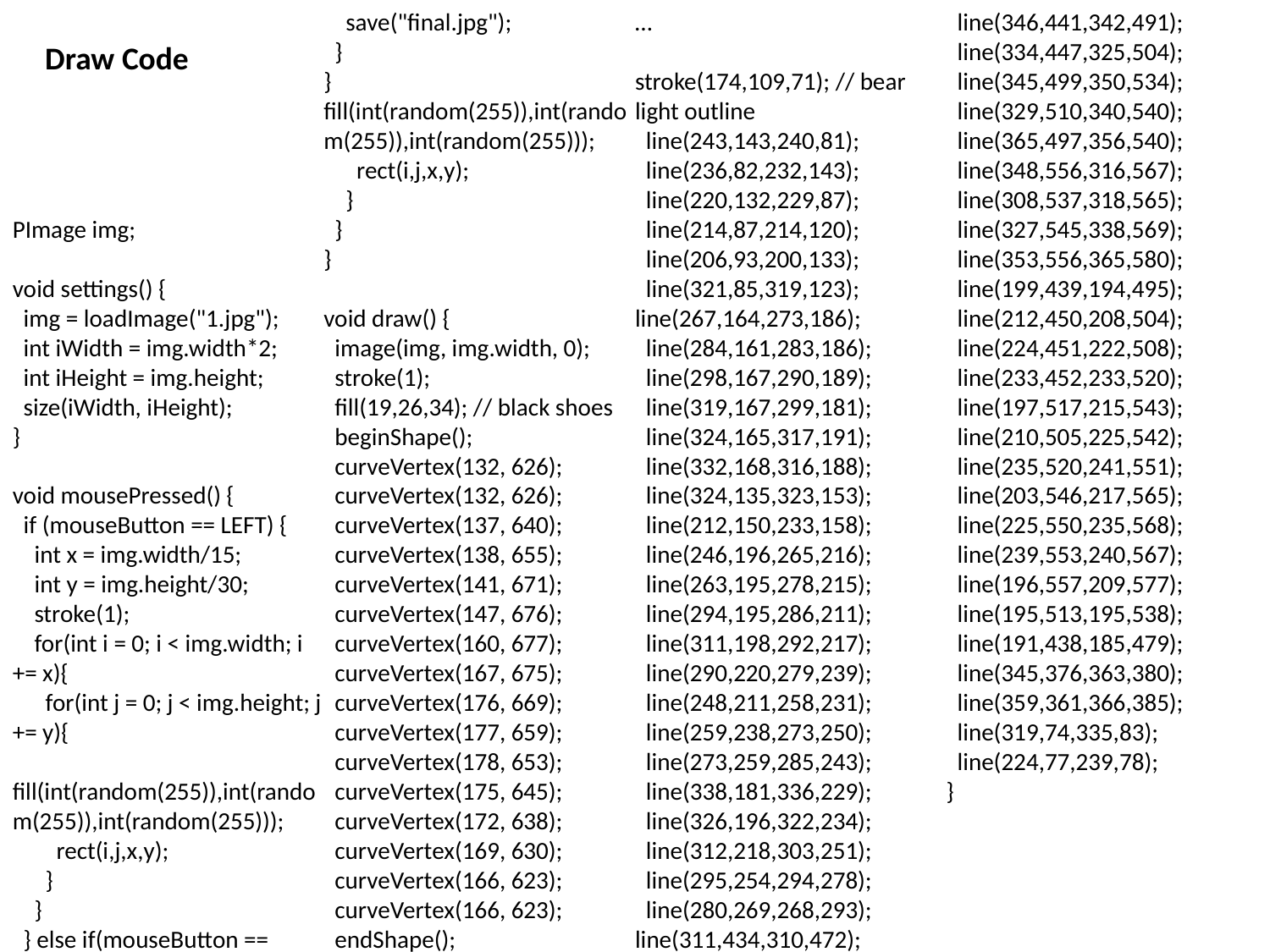

PImage img;

void settings() {
  img = loadImage("1.jpg");
  int iWidth = img.width*2;
  int iHeight = img.height;
  size(iWidth, iHeight);
}

void mousePressed() {
  if (mouseButton == LEFT) {
    int x = img.width/15;
    int y = img.height/30;
    stroke(1);
    for(int i = 0; i < img.width; i += x){
      for(int j = 0; j < img.height; j += y){
        fill(int(random(255)),int(random(255)),int(random(255)));
        rect(i,j,x,y);
      }
    }
  } else if(mouseButton == RIGHT) {
    save("final.jpg");
  }
}      fill(int(random(255)),int(random(255)),int(random(255)));
      rect(i,j,x,y);
    }
  }
}

void draw() {
  image(img, img.width, 0);
  stroke(1);
  fill(19,26,34); // black shoes
  beginShape();
  curveVertex(132, 626);
  curveVertex(132, 626);
  curveVertex(137, 640);
  curveVertex(138, 655);
  curveVertex(141, 671);
  curveVertex(147, 676);
  curveVertex(160, 677);
  curveVertex(167, 675);
  curveVertex(176, 669);
  curveVertex(177, 659);
  curveVertex(178, 653);
  curveVertex(175, 645);
  curveVertex(172, 638);
  curveVertex(169, 630);
  curveVertex(166, 623);
  curveVertex(166, 623);
  endShape();

…

stroke(174,109,71); // bear light outline
  line(243,143,240,81);
  line(236,82,232,143);
  line(220,132,229,87);
  line(214,87,214,120);
  line(206,93,200,133);
  line(321,85,319,123);
line(267,164,273,186);
  line(284,161,283,186);
  line(298,167,290,189);
  line(319,167,299,181);
  line(324,165,317,191);
  line(332,168,316,188);
  line(324,135,323,153);
  line(212,150,233,158);
  line(246,196,265,216);
  line(263,195,278,215);
  line(294,195,286,211);
  line(311,198,292,217);
  line(290,220,279,239);
  line(248,211,258,231);
  line(259,238,273,250);
  line(273,259,285,243);
  line(338,181,336,229);
  line(326,196,322,234);
  line(312,218,303,251);
  line(295,254,294,278);
  line(280,269,268,293);
line(311,434,310,472);
  line(323,431,324,495);
  line(346,441,342,491);
  line(334,447,325,504);
  line(345,499,350,534);
  line(329,510,340,540);
  line(365,497,356,540);
  line(348,556,316,567);
  line(308,537,318,565);
  line(327,545,338,569);
  line(353,556,365,580);
  line(199,439,194,495);
  line(212,450,208,504);
  line(224,451,222,508);
  line(233,452,233,520);
  line(197,517,215,543);
  line(210,505,225,542);
  line(235,520,241,551);
  line(203,546,217,565);
  line(225,550,235,568);
  line(239,553,240,567);
  line(196,557,209,577);
  line(195,513,195,538);
  line(191,438,185,479);
  line(345,376,363,380);
  line(359,361,366,385);
  line(319,74,335,83);
  line(224,77,239,78);
}
Draw Code